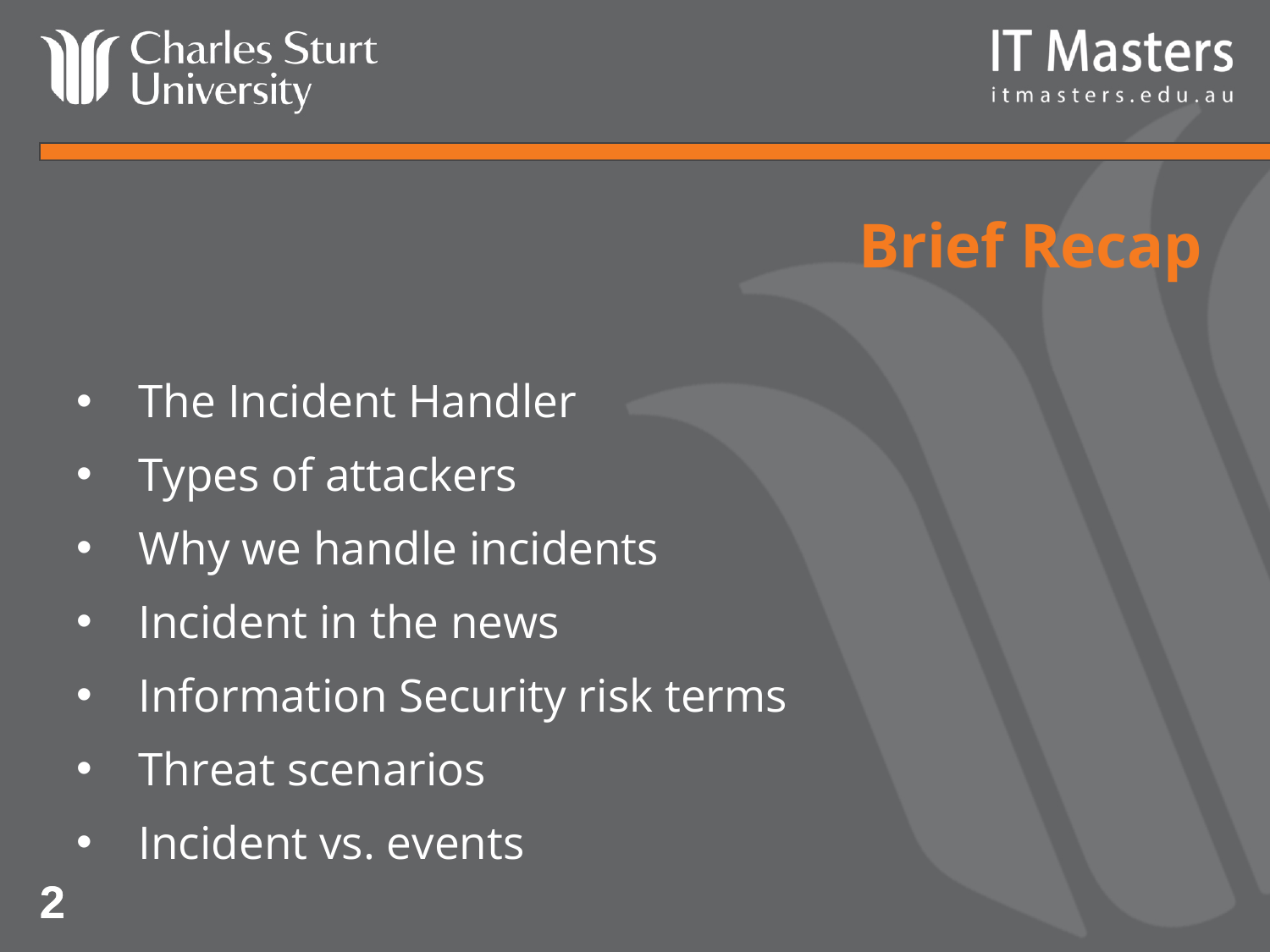

# Brief Recap
The Incident Handler
Types of attackers
Why we handle incidents
Incident in the news
Information Security risk terms
Threat scenarios
Incident vs. events